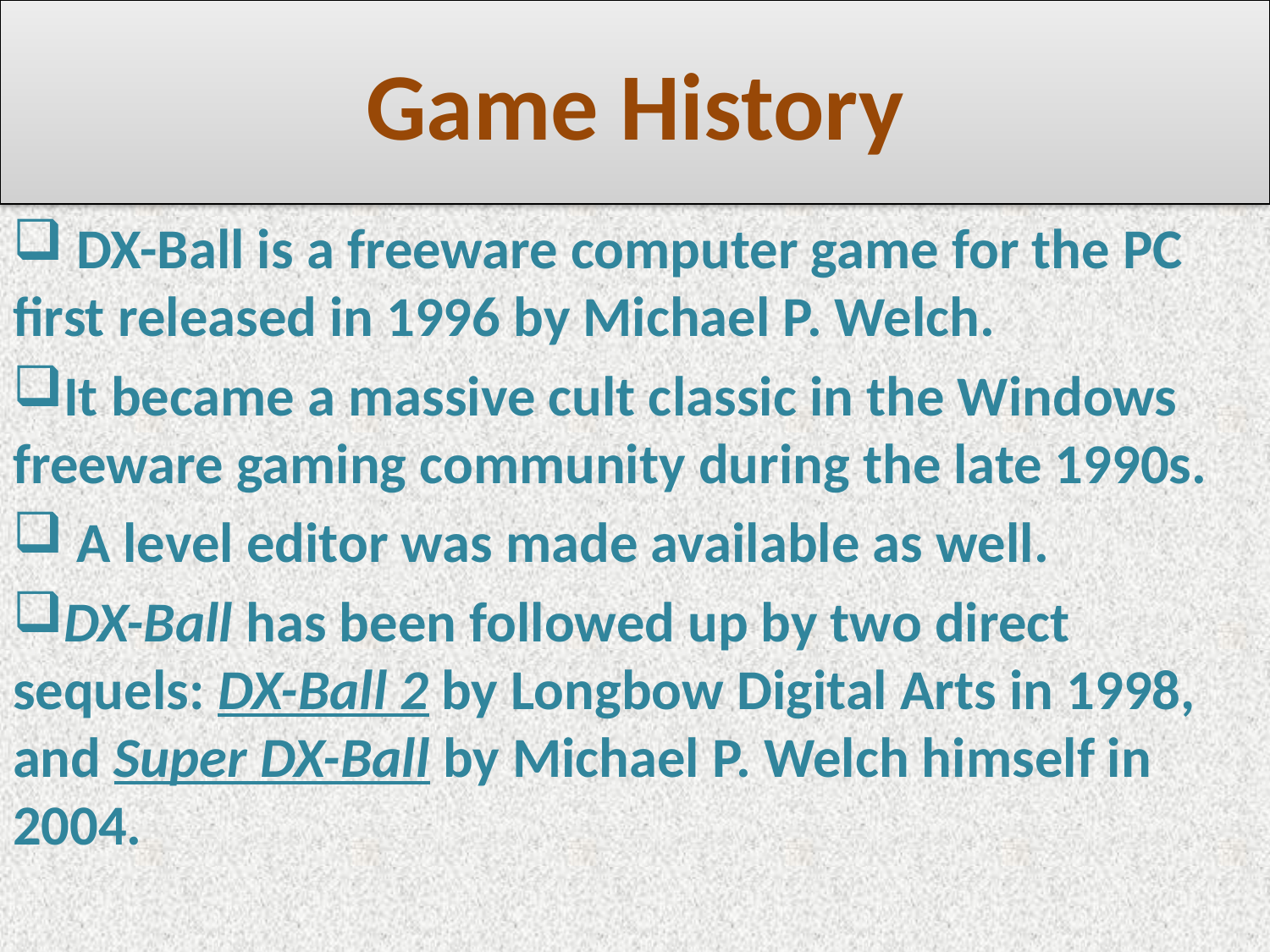

# Game History
 DX-Ball is a freeware computer game for the PC first released in 1996 by Michael P. Welch.
It became a massive cult classic in the Windows freeware gaming community during the late 1990s.
 A level editor was made available as well.
DX-Ball has been followed up by two direct sequels: DX-Ball 2 by Longbow Digital Arts in 1998, and Super DX-Ball by Michael P. Welch himself in 2004.